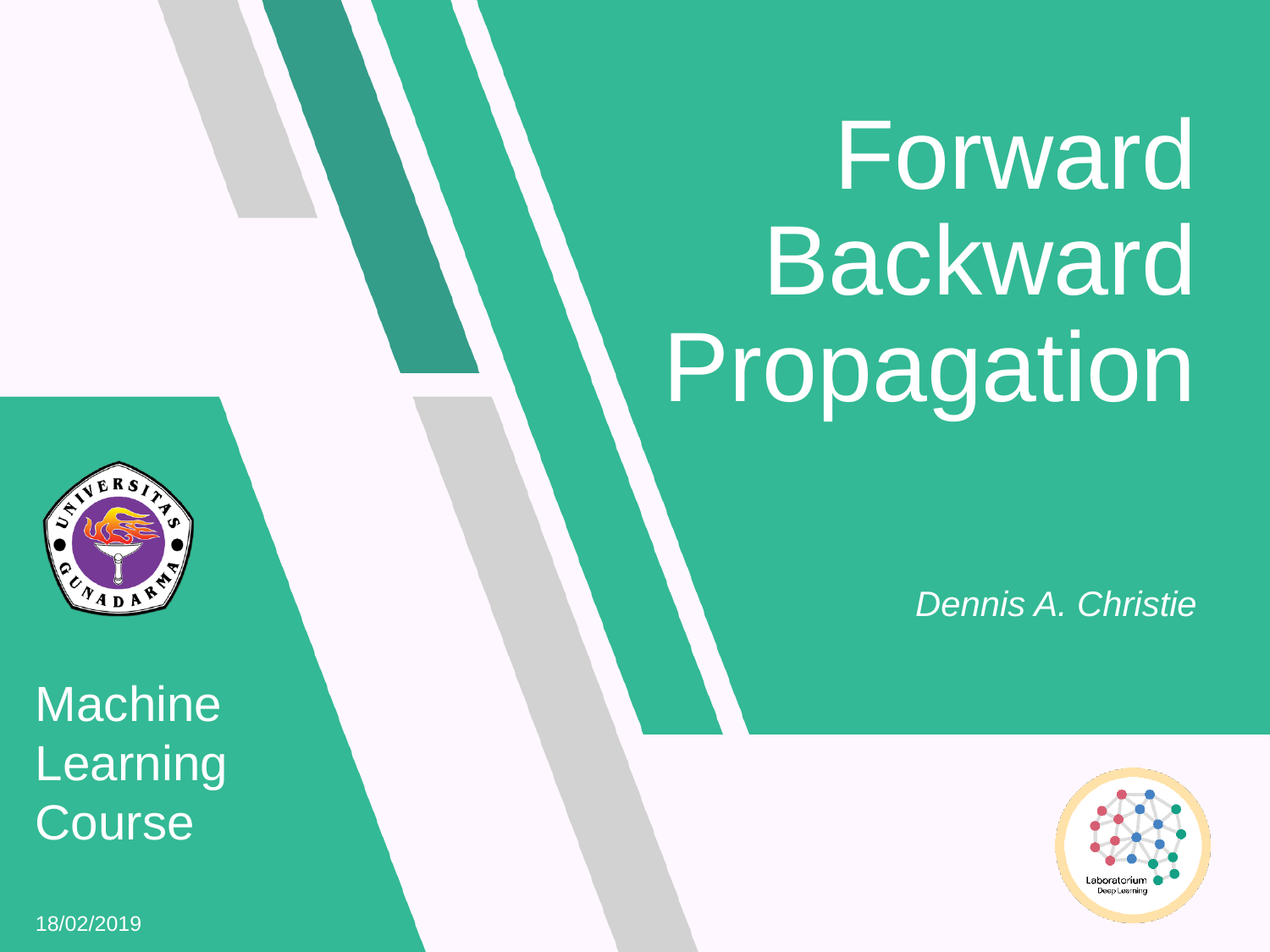

# Forward Backward Propagation
Dennis A. Christie
Machine Learning  Course
18/02/2019